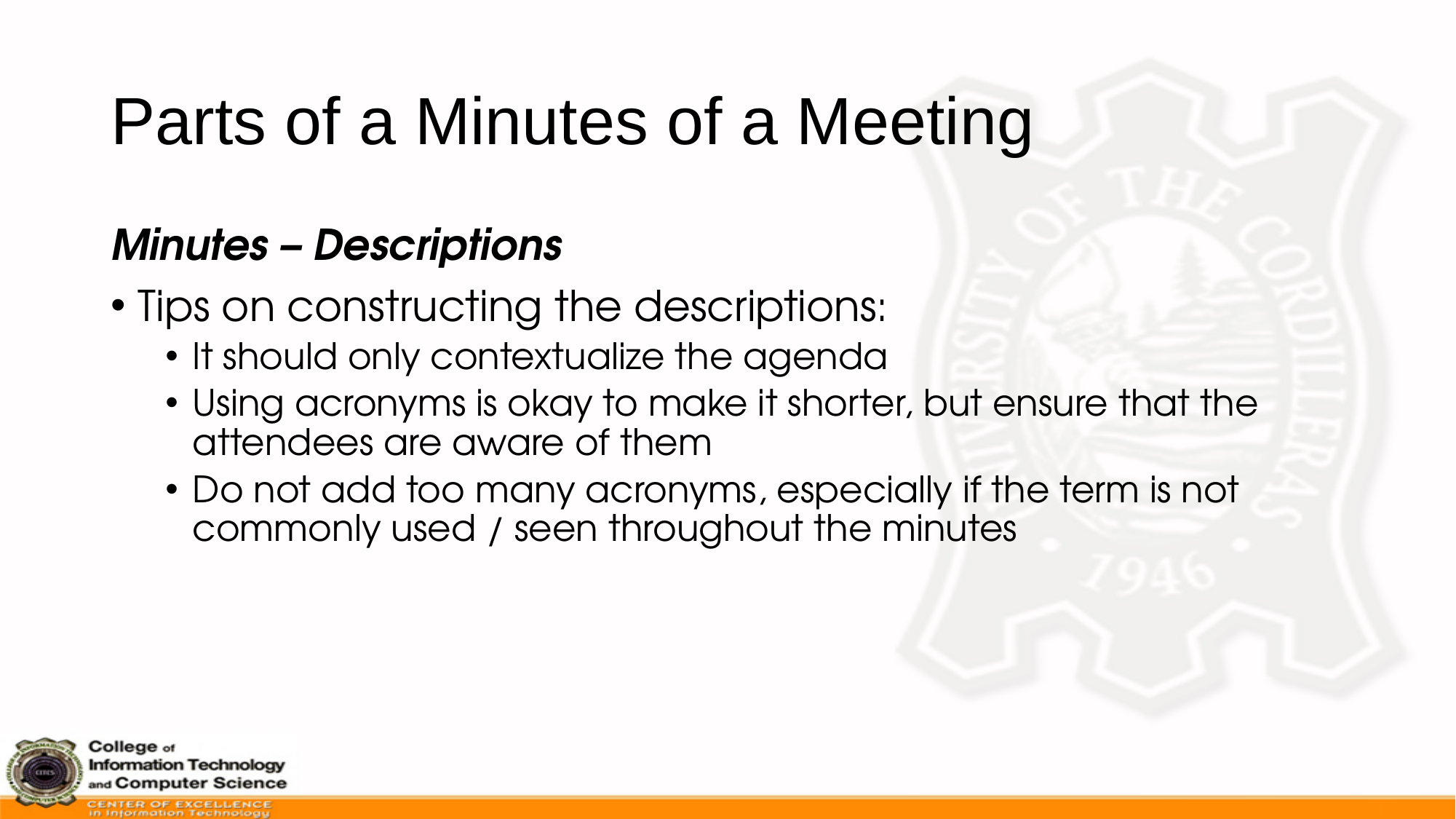

# Parts of a Minutes of a Meeting
Minutes – Descriptions
Tips on constructing the descriptions:
It should only contextualize the agenda
Using acronyms is okay to make it shorter, but ensure that the attendees are aware of them
Do not add too many acronyms, especially if the term is not commonly used / seen throughout the minutes